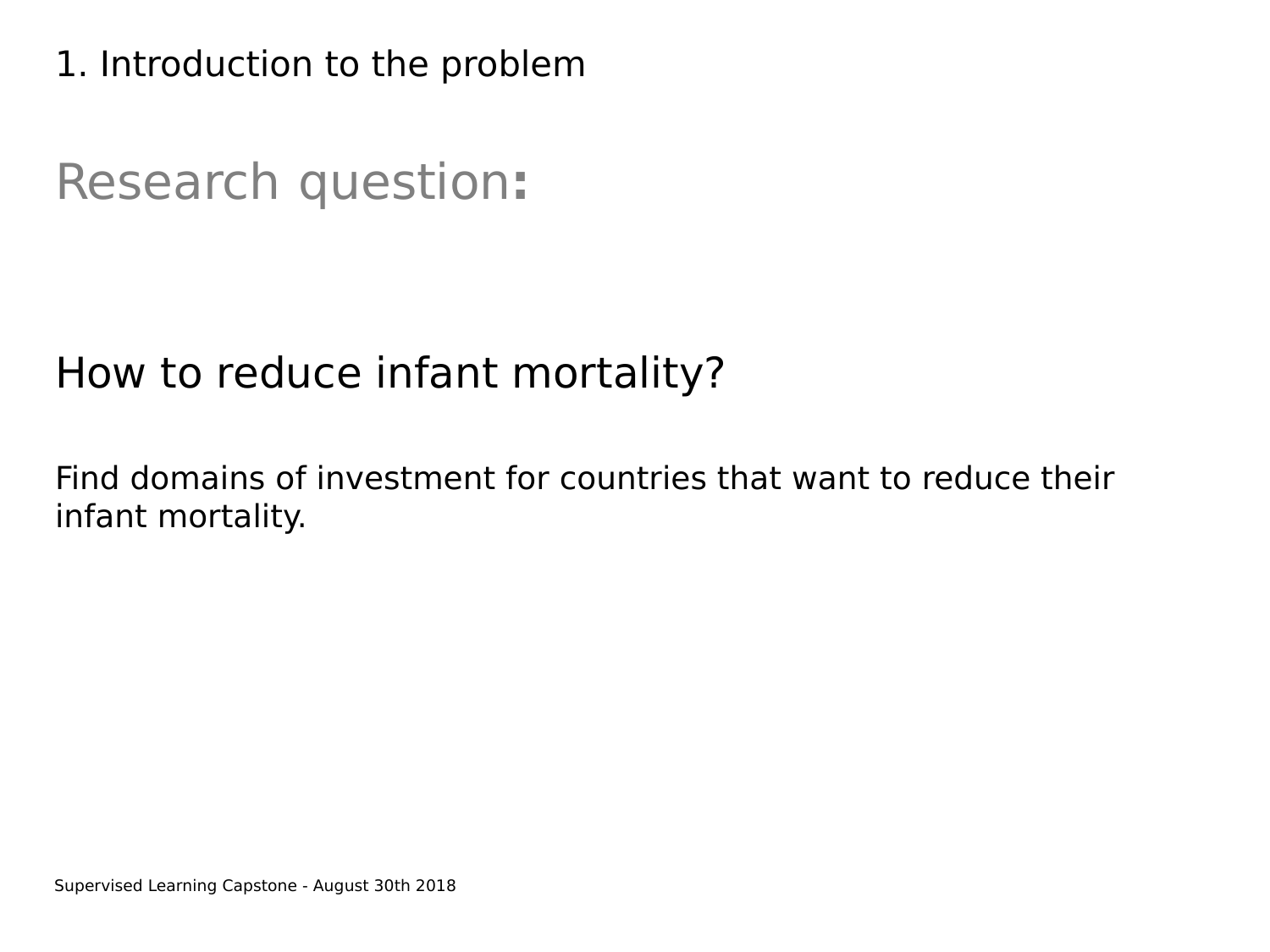

# 1. Introduction to the problem
Research question:
How to reduce infant mortality?
Find domains of investment for countries that want to reduce their infant mortality.

Supervised Learning Capstone - August 30th 2018